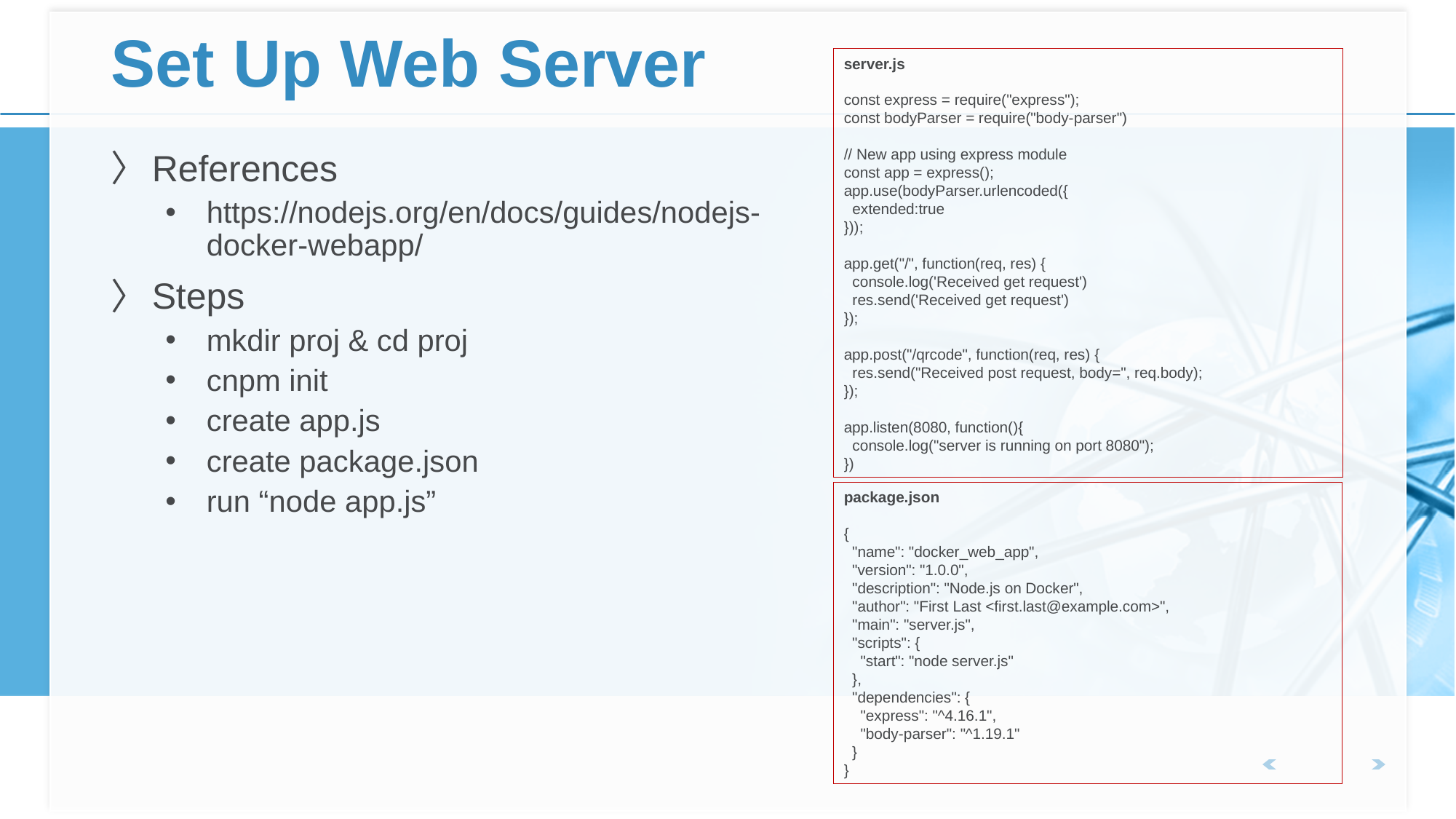

# Set Up Web Server
server.js

const express = require("express");
const bodyParser = require("body-parser")

// New app using express module
const app = express();
app.use(bodyParser.urlencoded({
  extended:true
}));

app.get("/", function(req, res) {
  console.log('Received get request')
  res.send('Received get request')
});

app.post("/qrcode", function(req, res) {
  res.send("Received post request, body=", req.body);
});

app.listen(8080, function(){
  console.log("server is running on port 8080");
})
References
https://nodejs.org/en/docs/guides/nodejs-docker-webapp/
Steps
mkdir proj & cd proj
cnpm init
create app.js
create package.json
run “node app.js”

package.json

{
  "name": "docker_web_app",
  "version": "1.0.0",
  "description": "Node.js on Docker",
  "author": "First Last <first.last@example.com>",
  "main": "server.js",
  "scripts": {
    "start": "node server.js"
  },
  "dependencies": {
    "express": "^4.16.1",
    "body-parser": "^1.19.1"
  }
}